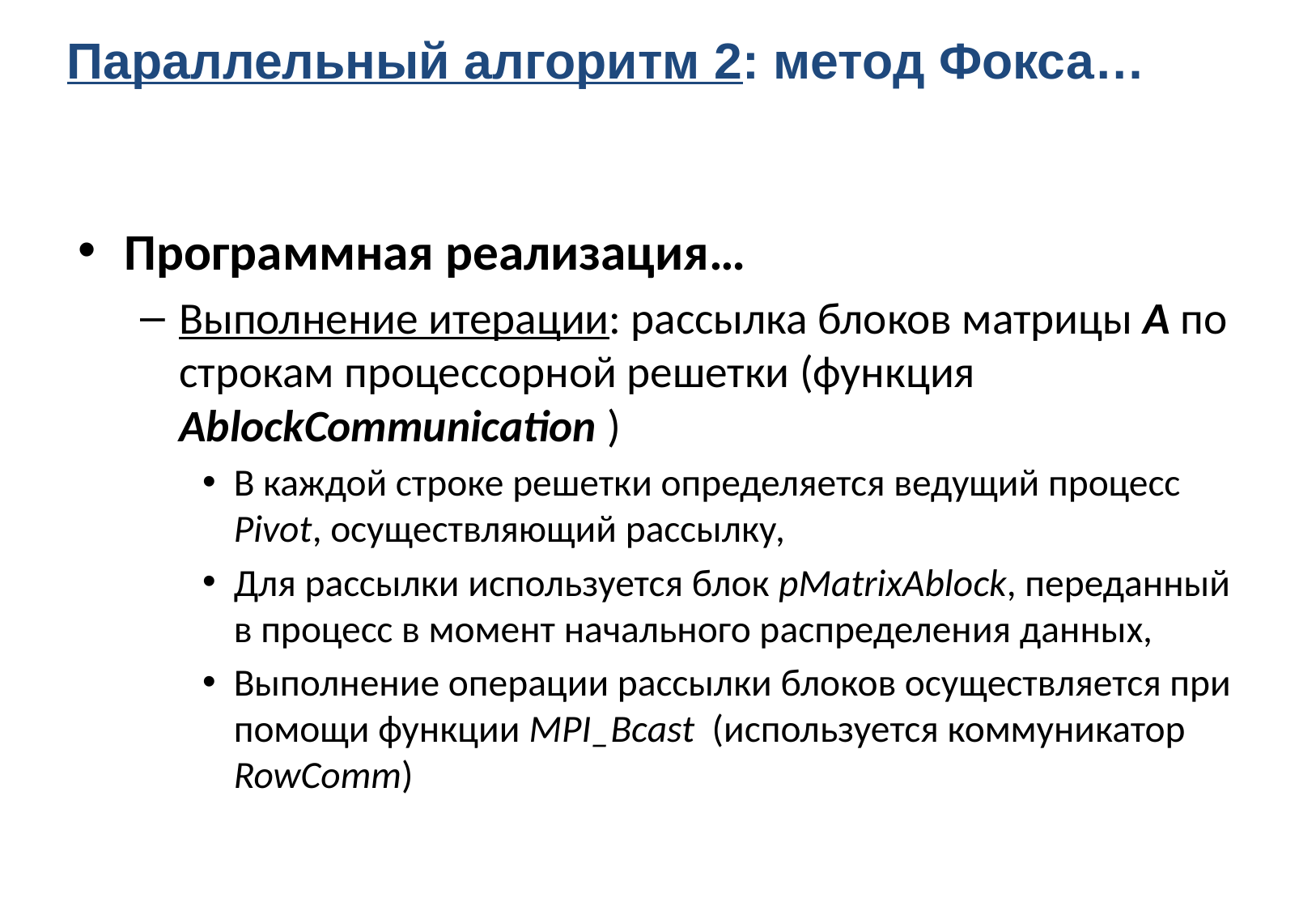

Параллельный алгоритм 2: метод Фокса…
Программная реализация…
Выполнение итерации: рассылка блоков матрицы A по строкам процессорной решетки (функция AblockCommunication )
В каждой строке решетки определяется ведущий процесс Pivot, осуществляющий рассылку,
Для рассылки используется блок pMatrixAblock, переданный в процесс в момент начального распределения данных,
Выполнение операции рассылки блоков осуществляется при помощи функции MPI_Bcast  (используется коммуникатор RowComm)